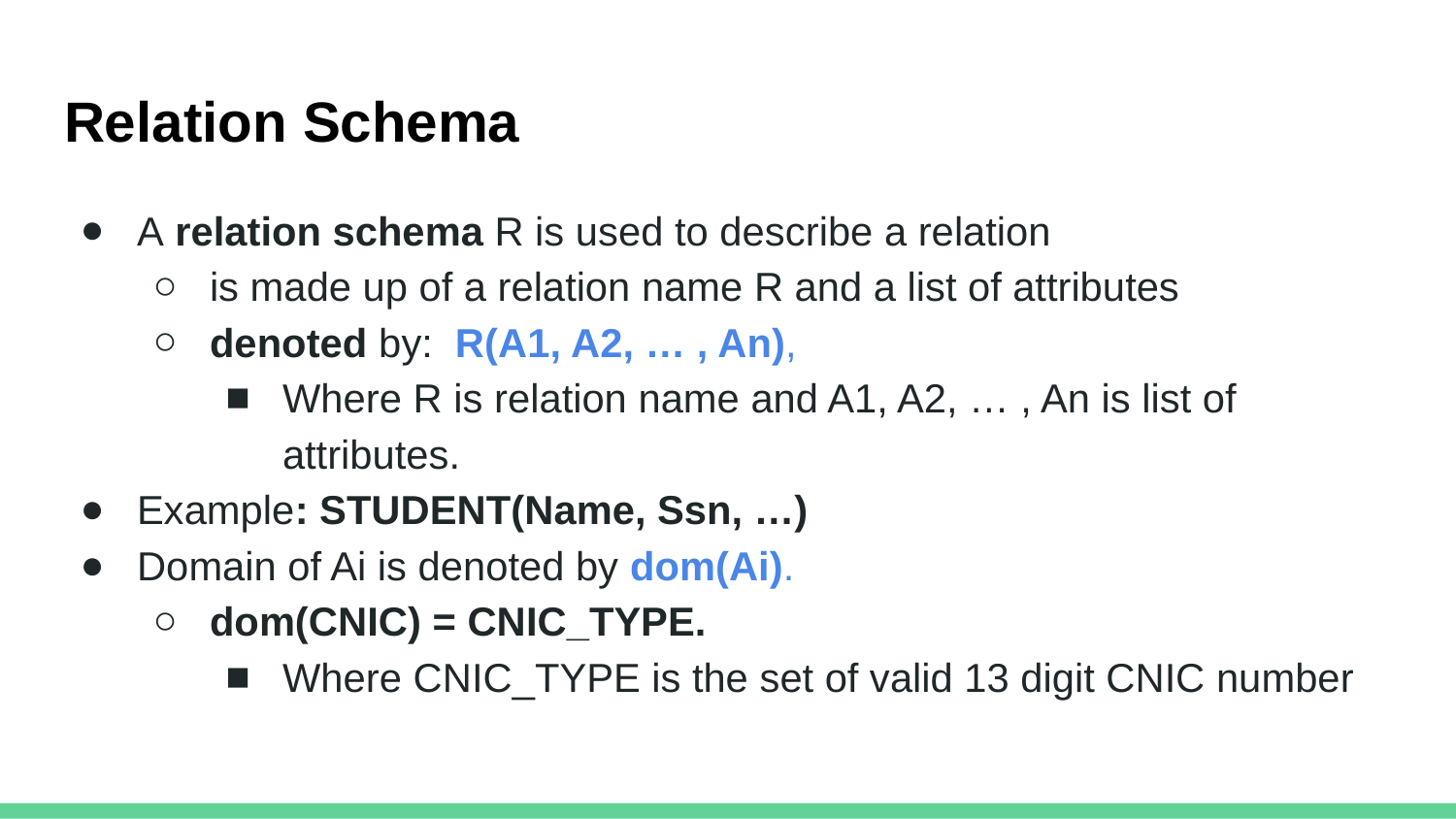

# Relation Schema
A relation schema R is used to describe a relation
is made up of a relation name R and a list of attributes
denoted by:  R(A1, A2, … , An),
Where R is relation name and A1, A2, … , An is list of attributes.
Example: STUDENT(Name, Ssn, …)
Domain of Ai is denoted by dom(Ai).
dom(CNIC) = CNIC_TYPE.
Where CNIC_TYPE is the set of valid 13 digit CNIC number